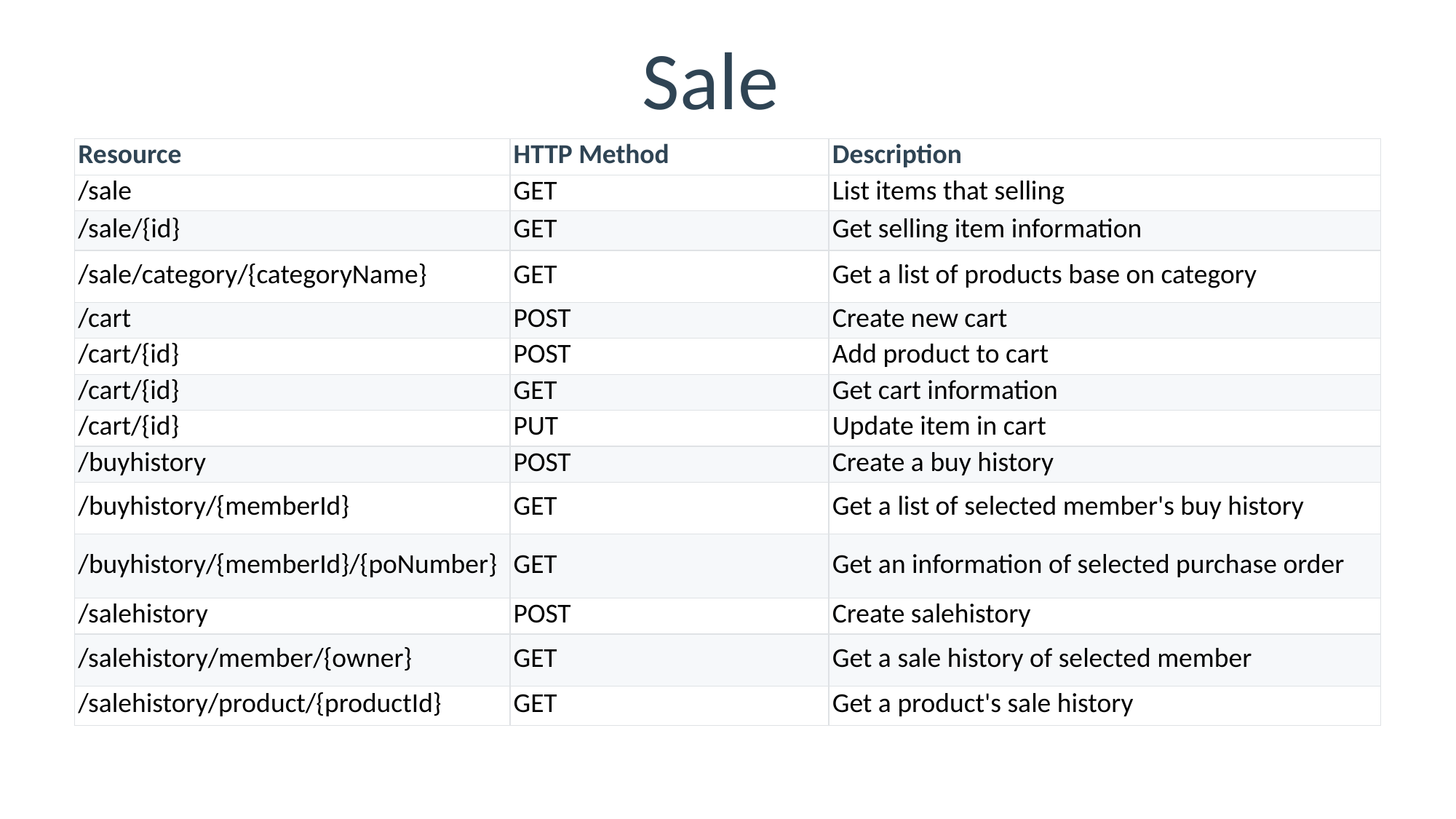

Sale

| Resource | HTTP Method | Description |
| --- | --- | --- |
| /sale | GET | List items that selling |
| /sale/{id} | GET | Get selling item information |
| /sale/category/{categoryName} | GET | Get a list of products base on category |
| /cart | POST | Create new cart |
| /cart/{id} | POST | Add product to cart |
| /cart/{id} | GET | Get cart information |
| /cart/{id} | PUT | Update item in cart |
| /buyhistory | POST | Create a buy history |
| /buyhistory/{memberId} | GET | Get a list of selected member's buy history |
| /buyhistory/{memberId}/{poNumber} | GET | Get an information of selected purchase order |
| /salehistory | POST | Create salehistory |
| /salehistory/member/{owner} | GET | Get a sale history of selected member |
| /salehistory/product/{productId} | GET | Get a product's sale history |